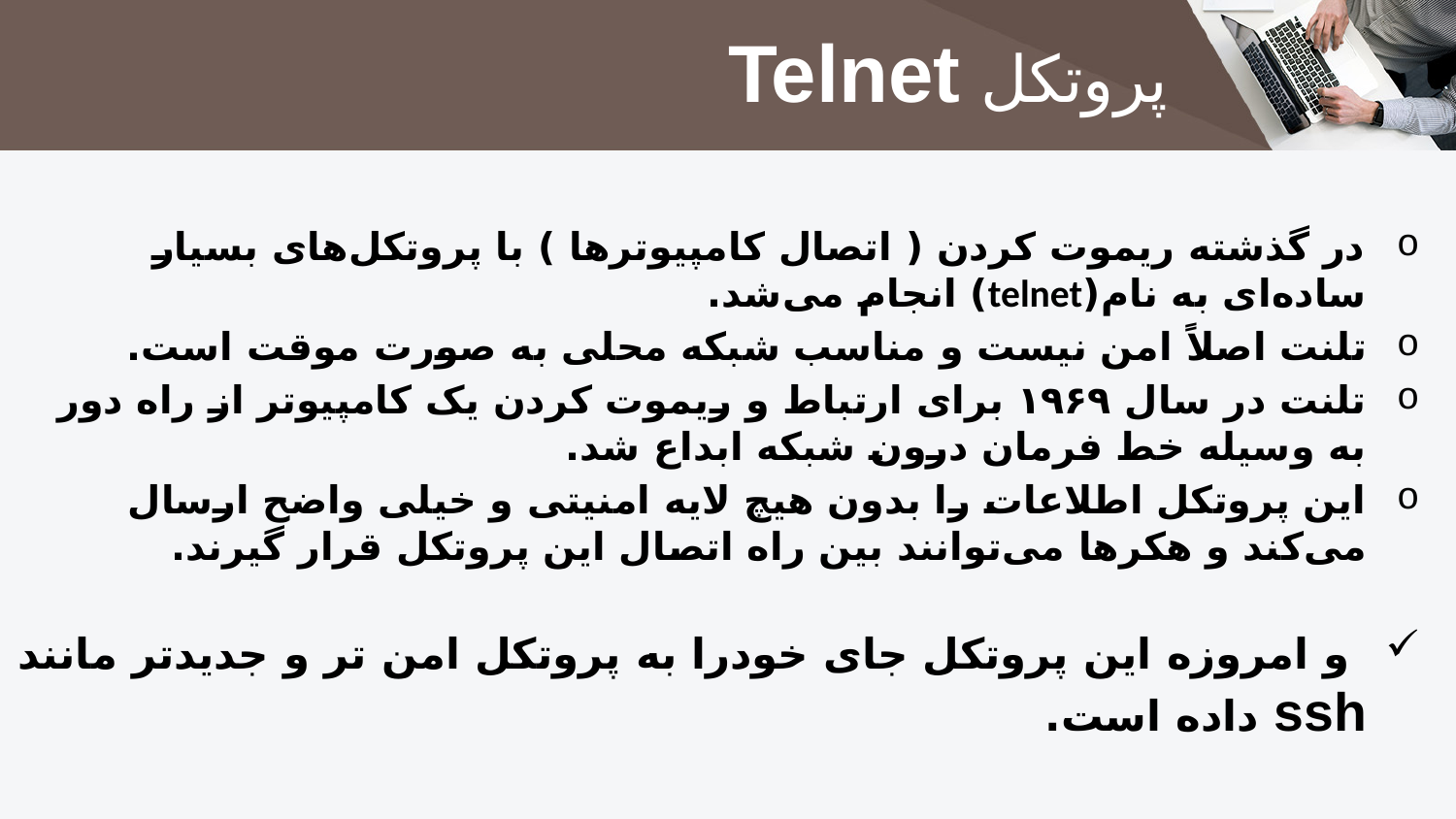

# پروتکل Telnet
در گذشته ریموت کردن ( اتصال کامپیوترها ) با پروتکل‌های بسیار ساده‌ای به نام(telnet) انجام می‌شد.
تلنت اصلاً امن نیست و مناسب شبکه محلی به صورت موقت است.
تلنت در سال ۱۹۶۹ برای ارتباط و ریموت کردن یک کامپیوتر از راه دور به وسیله خط فرمان درون شبکه ابداع شد.
این پروتکل اطلاعات را بدون هیچ لایه امنیتی و خیلی واضح ارسال می‌کند و هکرها می‌توانند بین راه اتصال این پروتکل قرار گیرند.

 و امروزه این پروتکل جای خودرا به پروتکل امن تر و جدیدتر مانند ssh داده است.